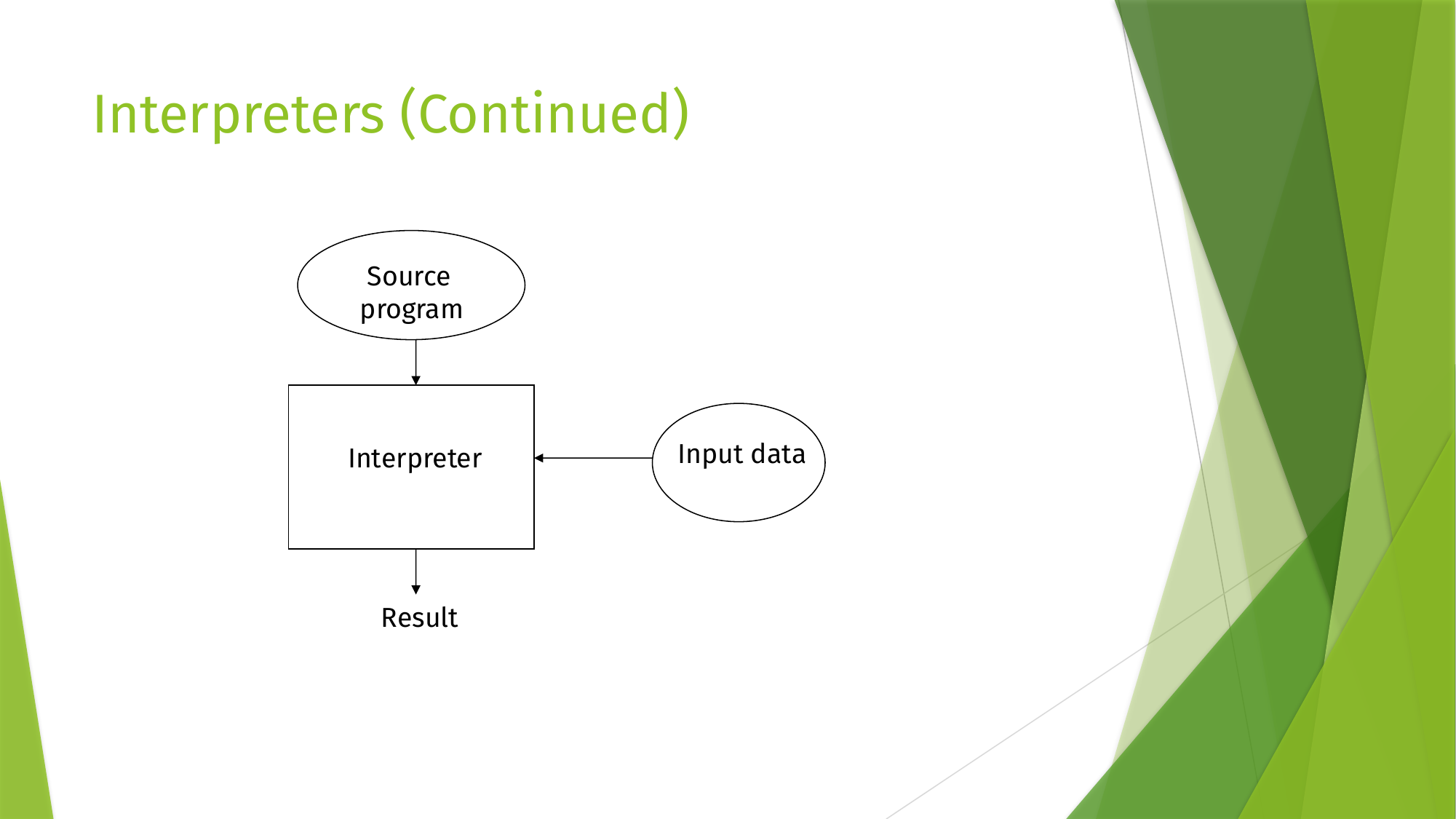

# Interpreters (Continued)

 Source
program

Input data
Interpreter

Result